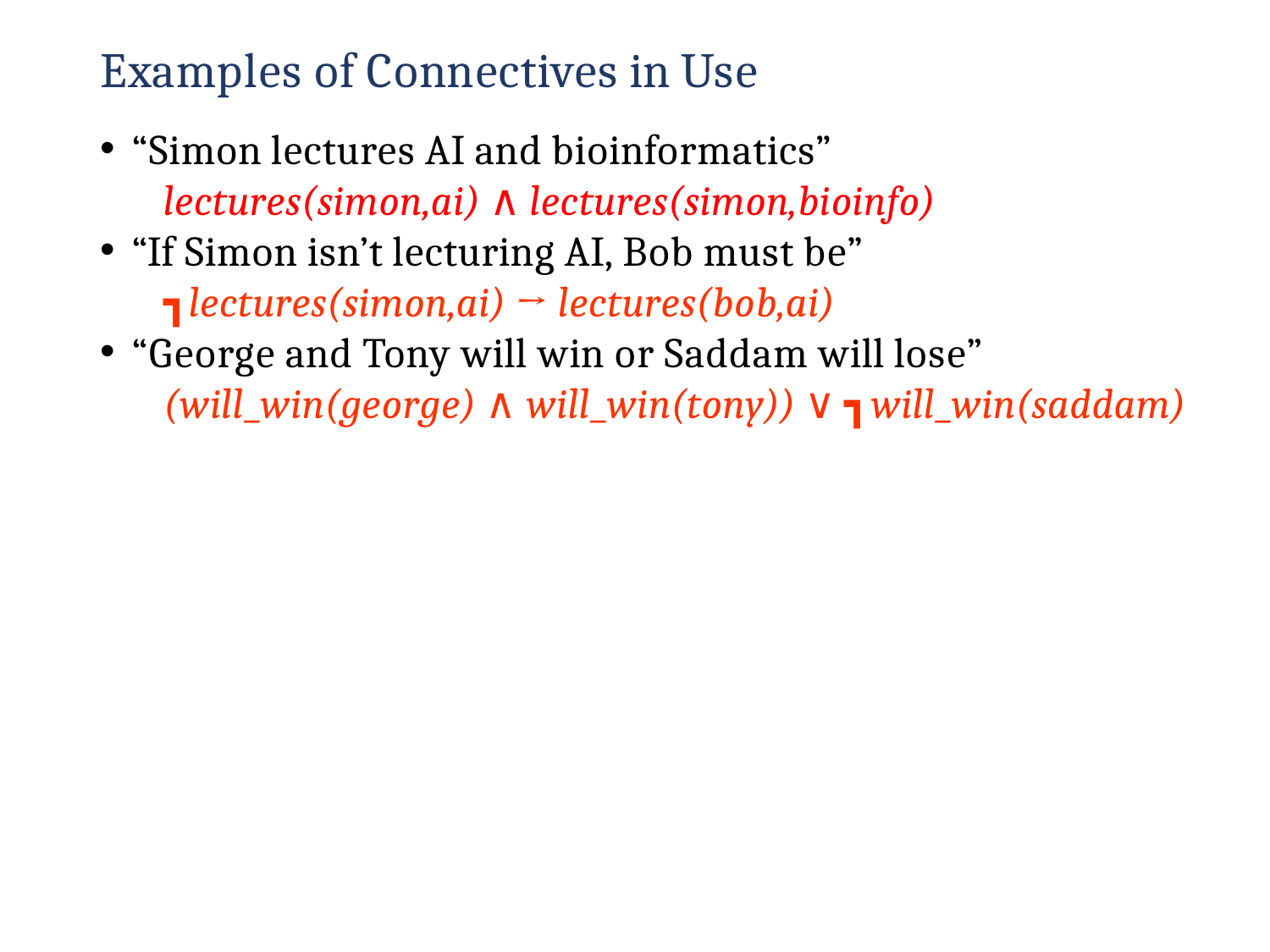

# Examples of Connectives in Use
“Simon lectures AI and bioinformatics”
lectures(simon,ai) ∧ lectures(simon,bioinfo)
“If Simon isn’t lecturing AI, Bob must be”
┓lectures(simon,ai) → lectures(bob,ai)
“George and Tony will win or Saddam will lose”
(will_win(george) ∧ will_win(tony)) ∨ ┓will_win(saddam)
75